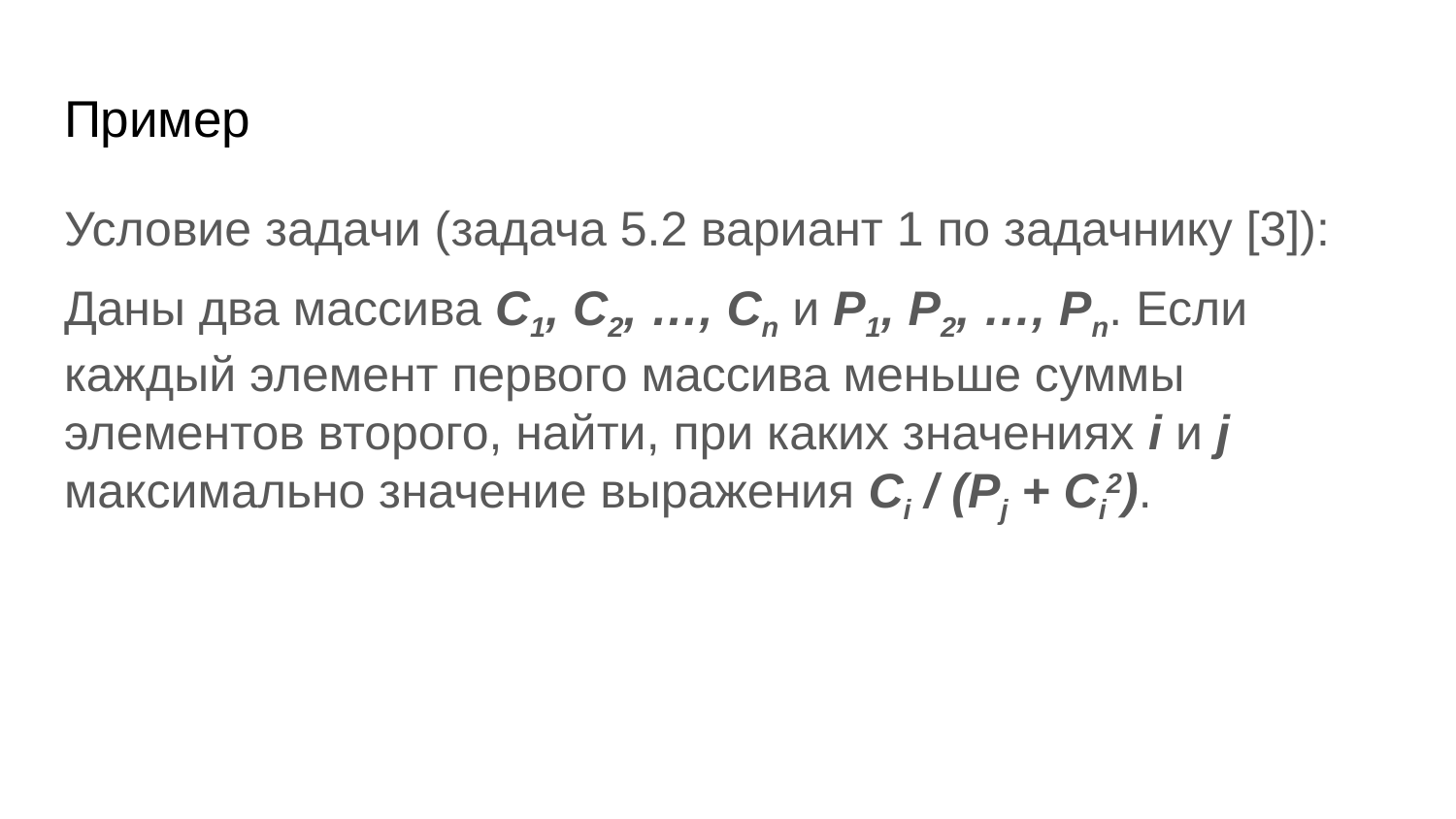

# Пример
Условие задачи (задача 5.2 вариант 1 по задачнику [3]):
Даны два массива C1, C2, …, Cn и P1, P2, …, Pn. Если каждый элемент первого массива меньше суммы элементов второго, найти, при каких значениях i и j максимально значение выражения Ci / (Pj + Ci2).